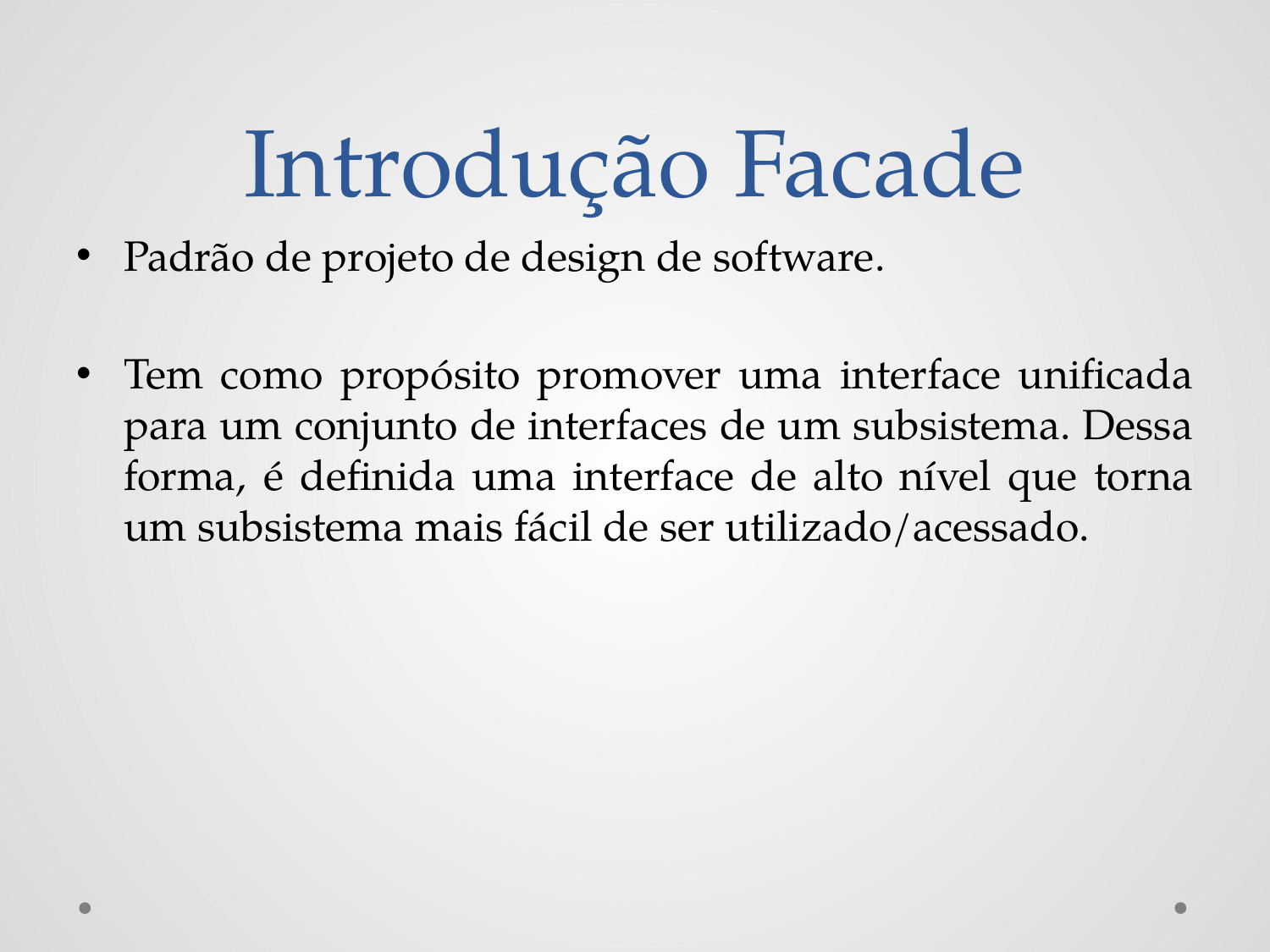

# Introdução Facade
Padrão de projeto de design de software.

Tem como propósito promover uma interface unificada para um conjunto de interfaces de um subsistema. Dessa forma, é definida uma interface de alto nível que torna um subsistema mais fácil de ser utilizado/acessado.